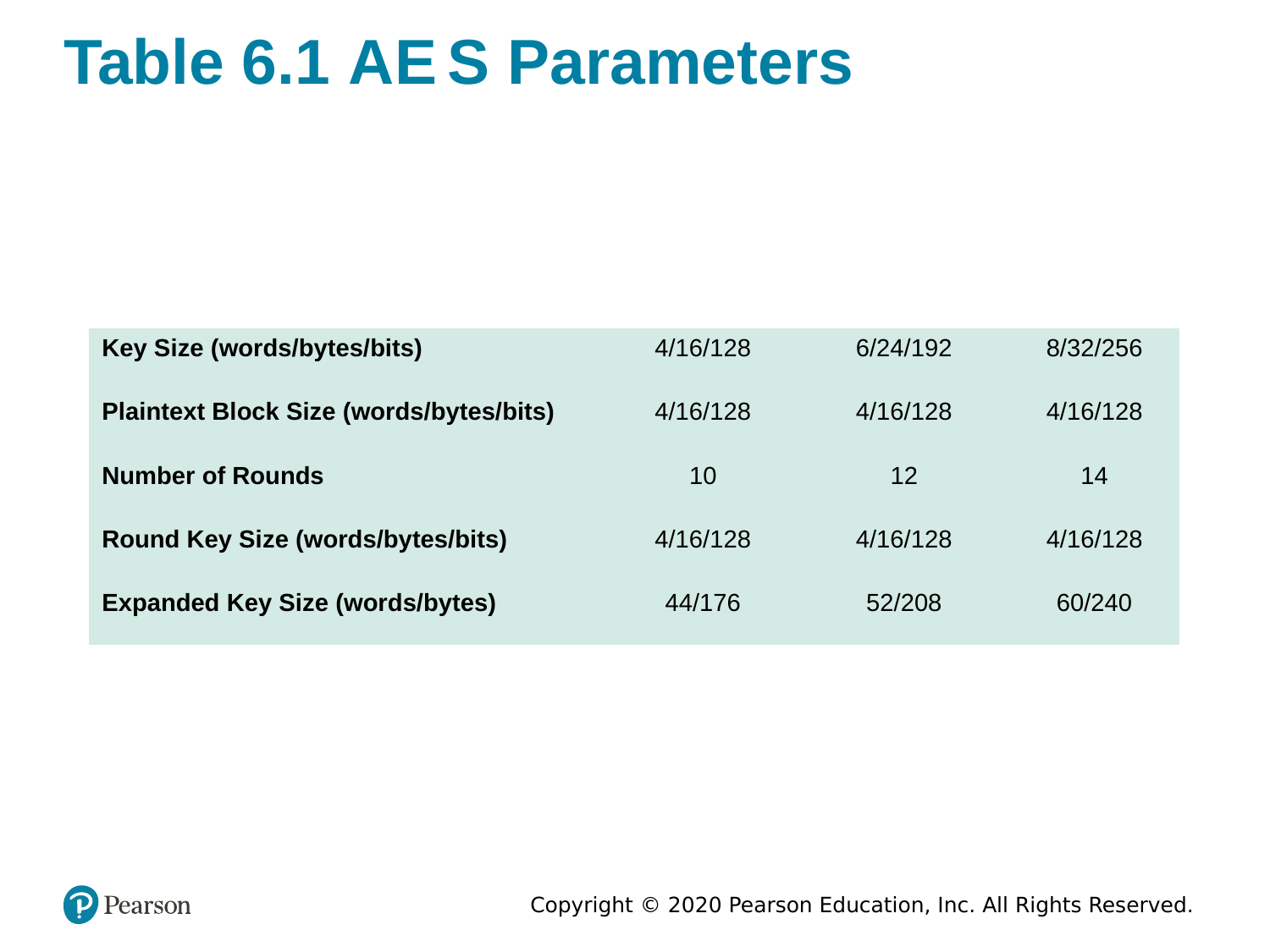

# Table 6.1 A E S Parameters
| Key Size (words/bytes/bits) | 4/16/128 | 6/24/192 | 8/32/256 |
| --- | --- | --- | --- |
| Plaintext Block Size (words/bytes/bits) | 4/16/128 | 4/16/128 | 4/16/128 |
| Number of Rounds | 10 | 12 | 14 |
| Round Key Size (words/bytes/bits) | 4/16/128 | 4/16/128 | 4/16/128 |
| Expanded Key Size (words/bytes) | 44/176 | 52/208 | 60/240 |